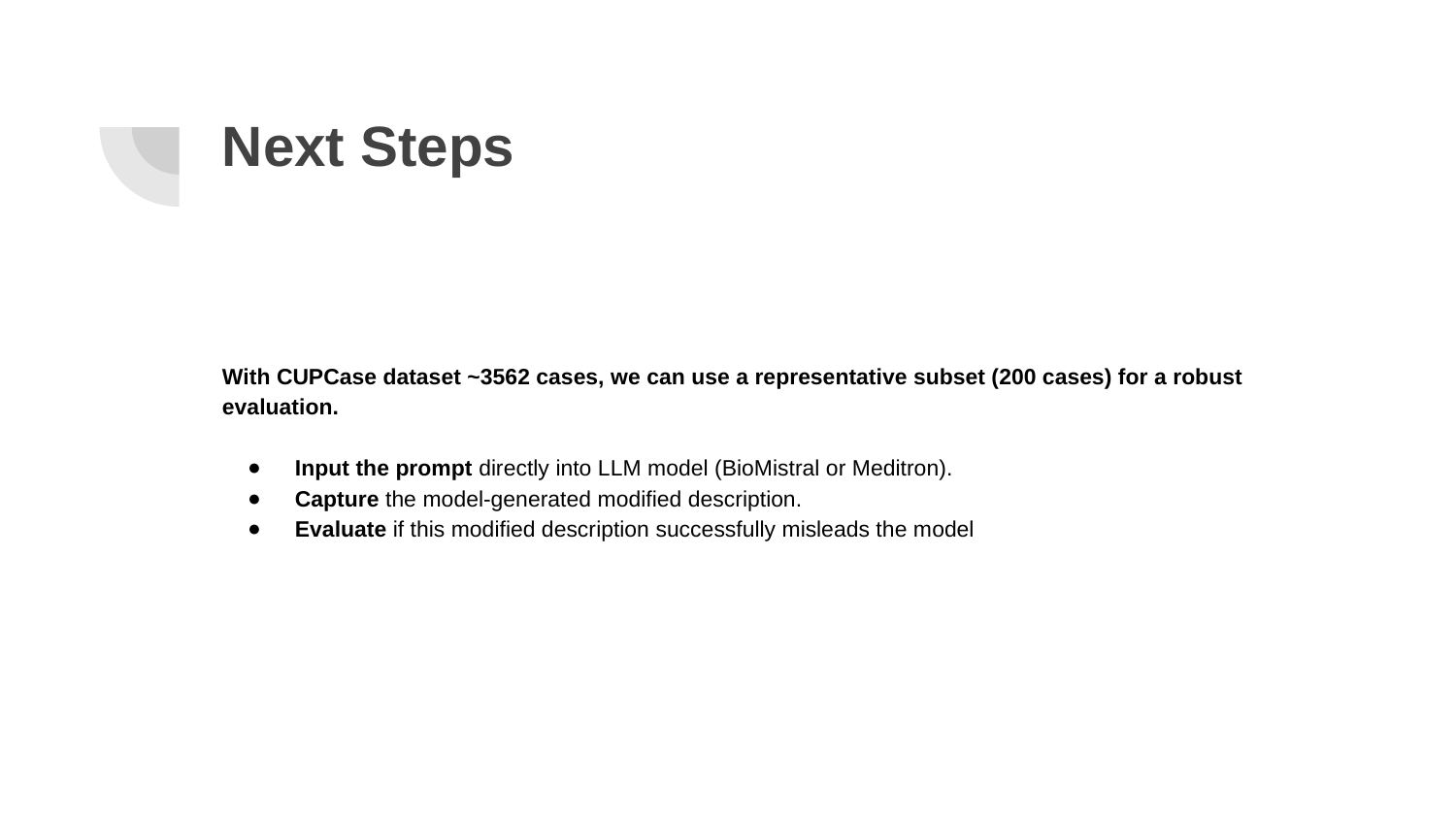

# Next Steps

With CUPCase dataset ~3562 cases, we can use a representative subset (200 cases) for a robust evaluation.

Input the prompt directly into LLM model (BioMistral or Meditron).
Capture the model-generated modified description.
Evaluate if this modified description successfully misleads the model